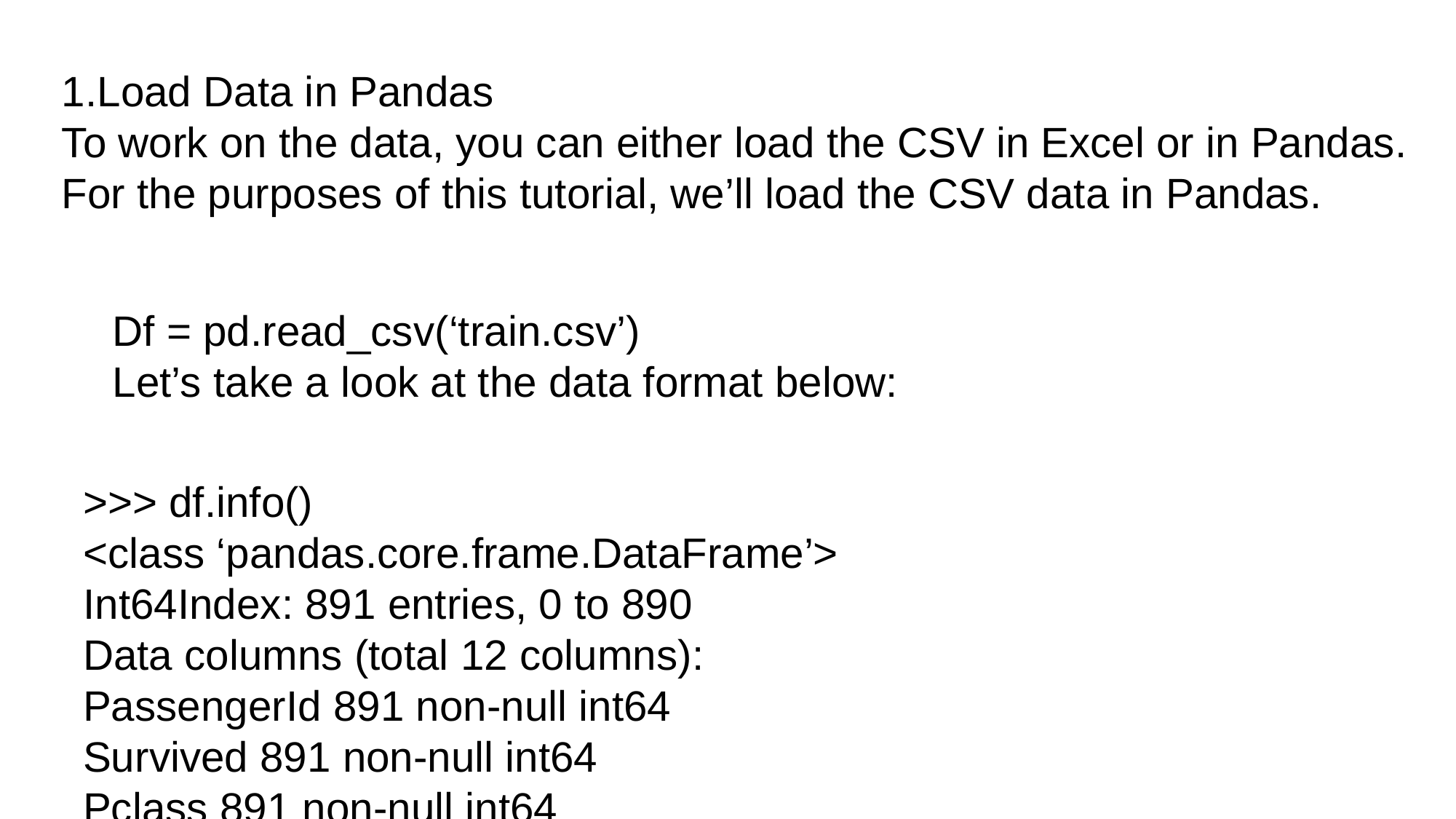

1.Load Data in Pandas
To work on the data, you can either load the CSV in Excel or in Pandas. For the purposes of this tutorial, we’ll load the CSV data in Pandas.
Df = pd.read_csv(‘train.csv’)
Let’s take a look at the data format below:
>>> df.info()
<class ‘pandas.core.frame.DataFrame’>
Int64Index: 891 entries, 0 to 890
Data columns (total 12 columns):
PassengerId 891 non-null int64
Survived 891 non-null int64
Pclass 891 non-null int64
Name 891 non-null object
Sex 891 non-null object
Age 714 non-null foat64
SibSp 891 non-null int64
Parch 891 non-null int64
Ticket 891 non-null object
Fare 891 non-null foat64
Cabin 204 non-null object
Embarked 889 non-null object
If you carefully observe the above summary of Pandas, there are 891 total rows but Age shows only 714
(which means we’re missing some data), Embarked is missing two rows and Cabin is missing a lot as well. Object data types are non-numeric so we have to fnd a way to encode them to numerical values.